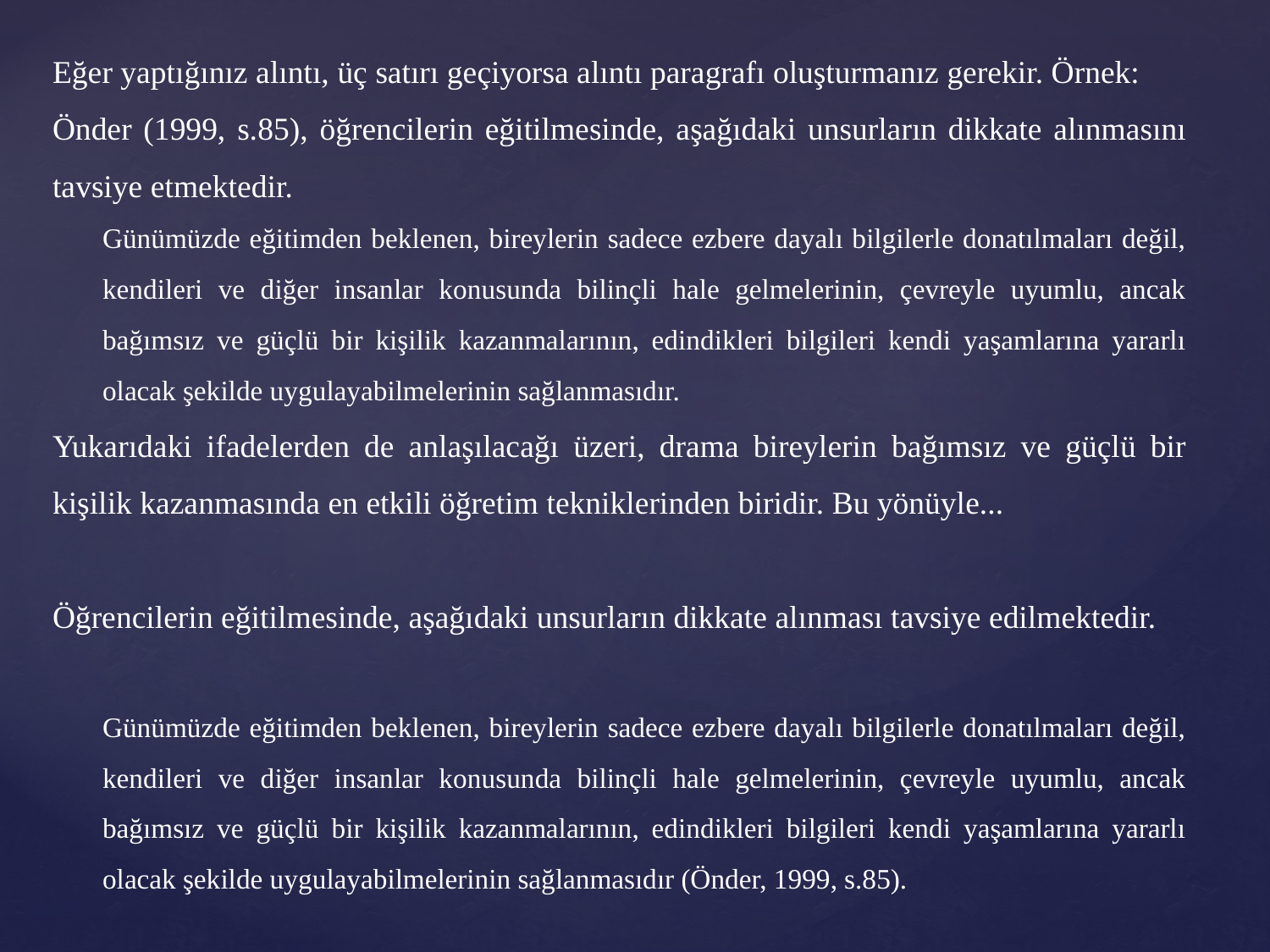

Eğer yaptığınız alıntı, üç satırı geçiyorsa alıntı paragrafı oluşturmanız gerekir. Örnek:
Önder (1999, s.85), öğrencilerin eğitilmesinde, aşağıdaki unsurların dikkate alınmasını tavsiye etmektedir.
Günümüzde eğitimden beklenen, bireylerin sadece ezbere dayalı bilgilerle donatılmaları değil, kendileri ve diğer insanlar konusunda bilinçli hale gelmelerinin, çevreyle uyumlu, ancak bağımsız ve güçlü bir kişilik kazanmalarının, edindikleri bilgileri kendi yaşamlarına yararlı olacak şekilde uygulayabilmelerinin sağlanmasıdır.
Yukarıdaki ifadelerden de anlaşılacağı üzeri, drama bireylerin bağımsız ve güçlü bir kişilik kazanmasında en etkili öğretim tekniklerinden biridir. Bu yönüyle...

Öğrencilerin eğitilmesinde, aşağıdaki unsurların dikkate alınması tavsiye edilmektedir.

Günümüzde eğitimden beklenen, bireylerin sadece ezbere dayalı bilgilerle donatılmaları değil, kendileri ve diğer insanlar konusunda bilinçli hale gelmelerinin, çevreyle uyumlu, ancak bağımsız ve güçlü bir kişilik kazanmalarının, edindikleri bilgileri kendi yaşamlarına yararlı olacak şekilde uygulayabilmelerinin sağlanmasıdır (Önder, 1999, s.85).